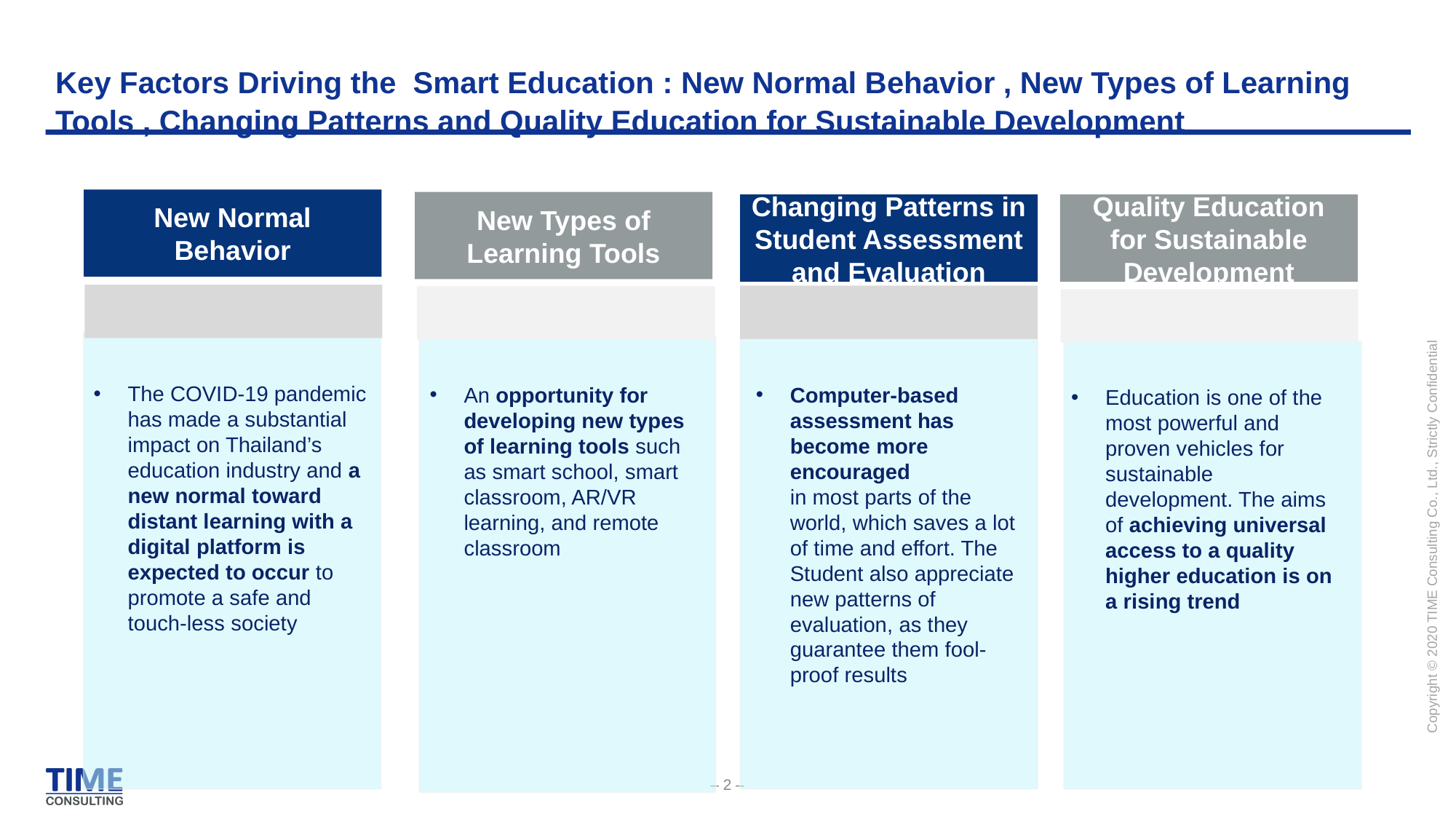

Topic: Key Factors Driving the  Smart Education
Key Factors Driving the  Smart Education : New Normal Behavior , New Types of Learning Tools , Changing Patterns and Quality Education for Sustainable Development

1
New Normal Behavior
The COVID-19 pandemic has made a substantial impact on Thailand’s education industry and a new normal toward distant learning with a digital platform is expected to occur to promote a safe and touch-less society
New Normal Behavior
New Types of Learning Tools
Changing Patterns in Student Assessment and Evaluation
Quality Education for Sustainable Development

2

New Types of Learning Tools

An opportunity for developing new types
of learning tools such as smart school, smart classroom, AR/VR learning, and remote classroom

The COVID-19 pandemic has made a substantial impact on Thailand’s education industry and a new normal toward distant learning with a digital platform is expected to occur to promote a safe and touch-less society
An opportunity for developing new types
of learning tools such as smart school, smart classroom, AR/VR learning, and remote classroom
Computer-based assessment has become more encouraged
in most parts of the world, which saves a lot of time and effort. The Student also appreciate new patterns of evaluation, as they guarantee them fool-proof results

Education is one of the most powerful and proven vehicles for sustainable development. The aims of achieving universal access to a quality higher education is on a rising trend
3
Changing Patterns in Student Assessment and Evaluation
Computer-based assessment has become more encouraged in ?ost parts of the world, which saves a lot of time and effort. The Student also appreciate new patterns of evaluation, as they guarantee them fool-proof results
Quality Education for Sustainable Development
4
Education is one of the most powerful and proven vehicles for sustainable development. The aims of achieving universal access to a quality higher education is on a rising trend
Client Logo